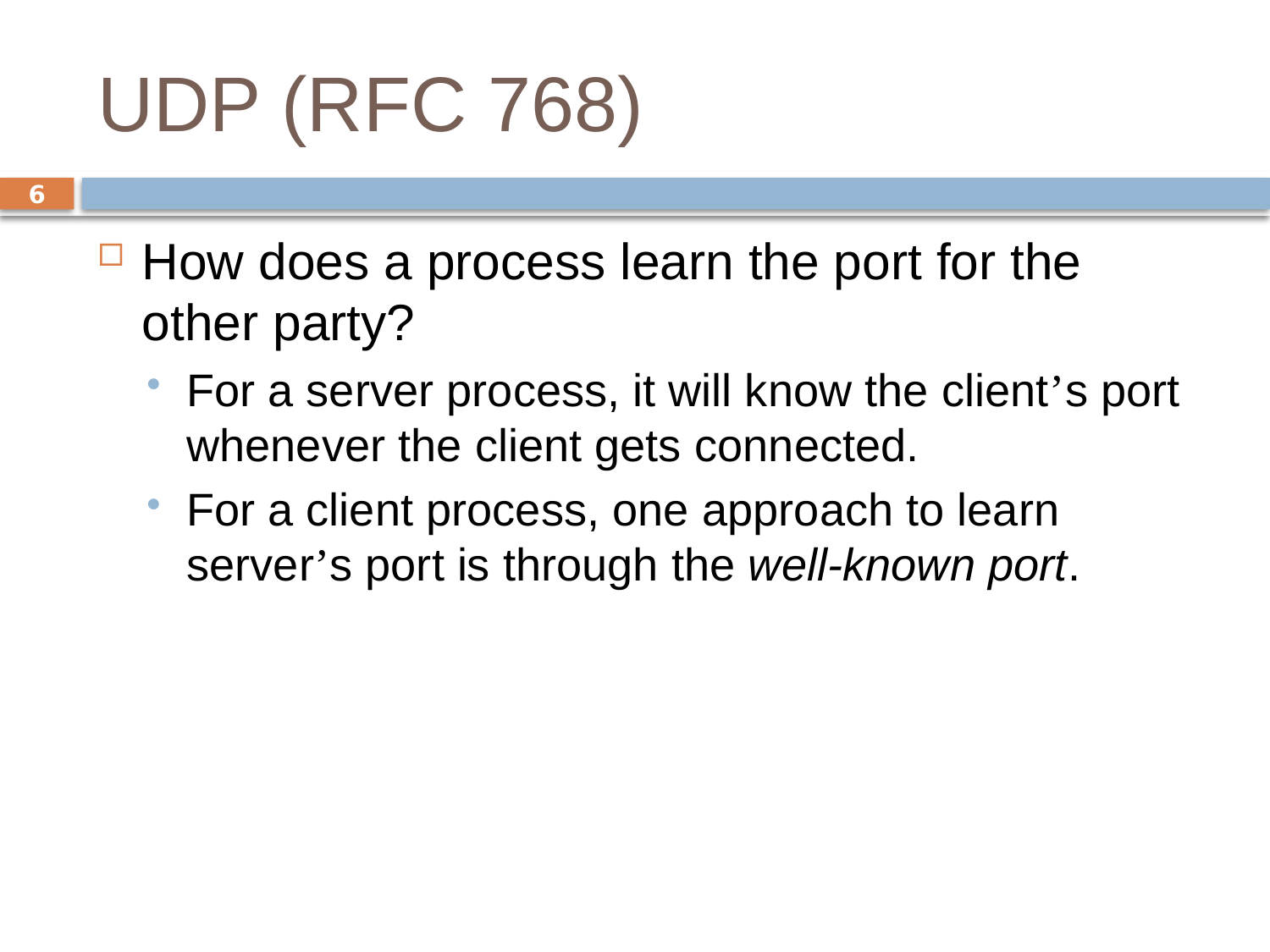

# UDP (RFC 768)
6
How does a process learn the port for the other party?
For a server process, it will know the client’s port whenever the client gets connected.
For a client process, one approach to learn server’s port is through the well-known port.